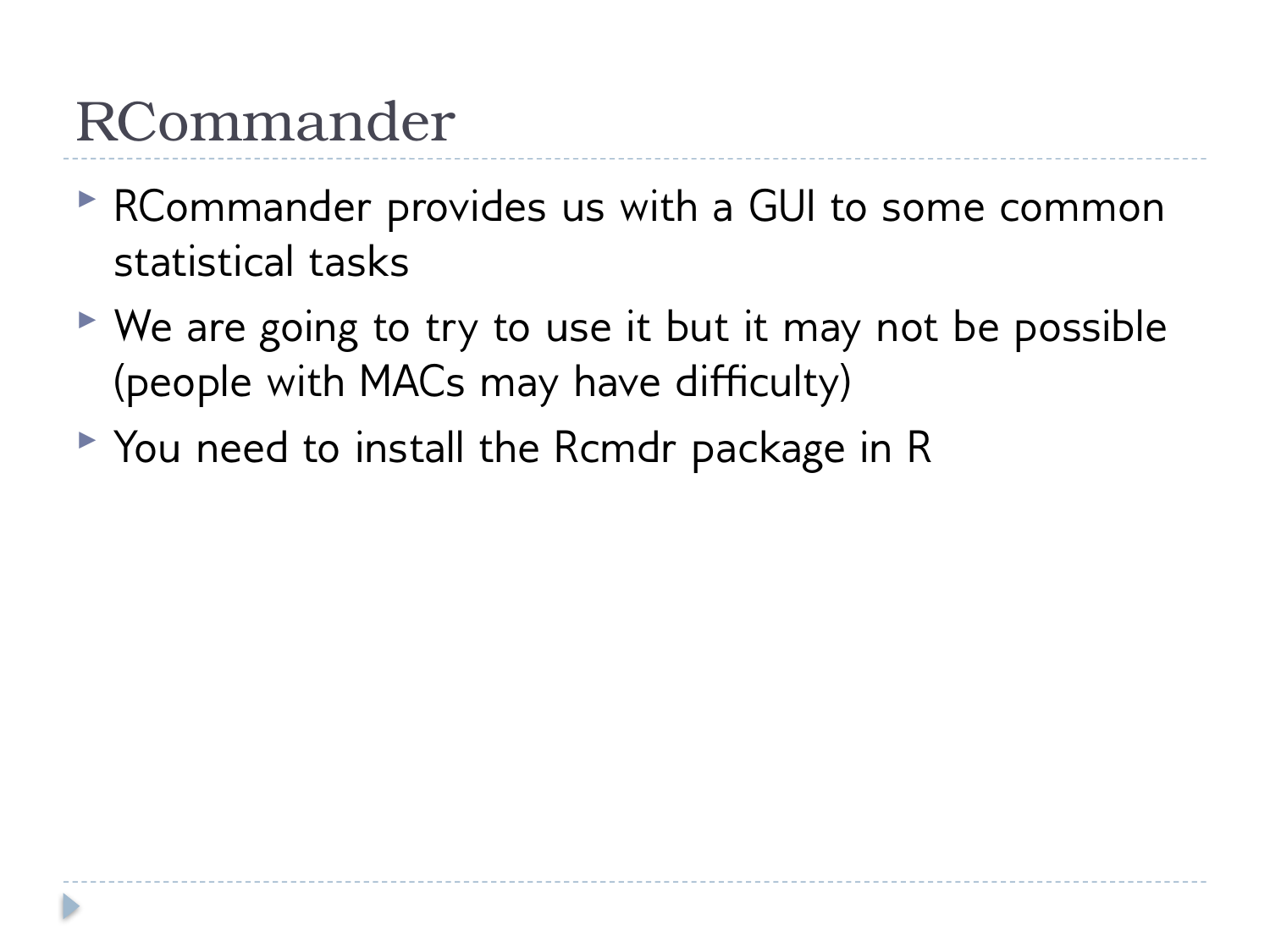

# RCommander
RCommander provides us with a GUI to some common statistical tasks
We are going to try to use it but it may not be possible (people with MACs may have difficulty)
You need to install the Rcmdr package in R